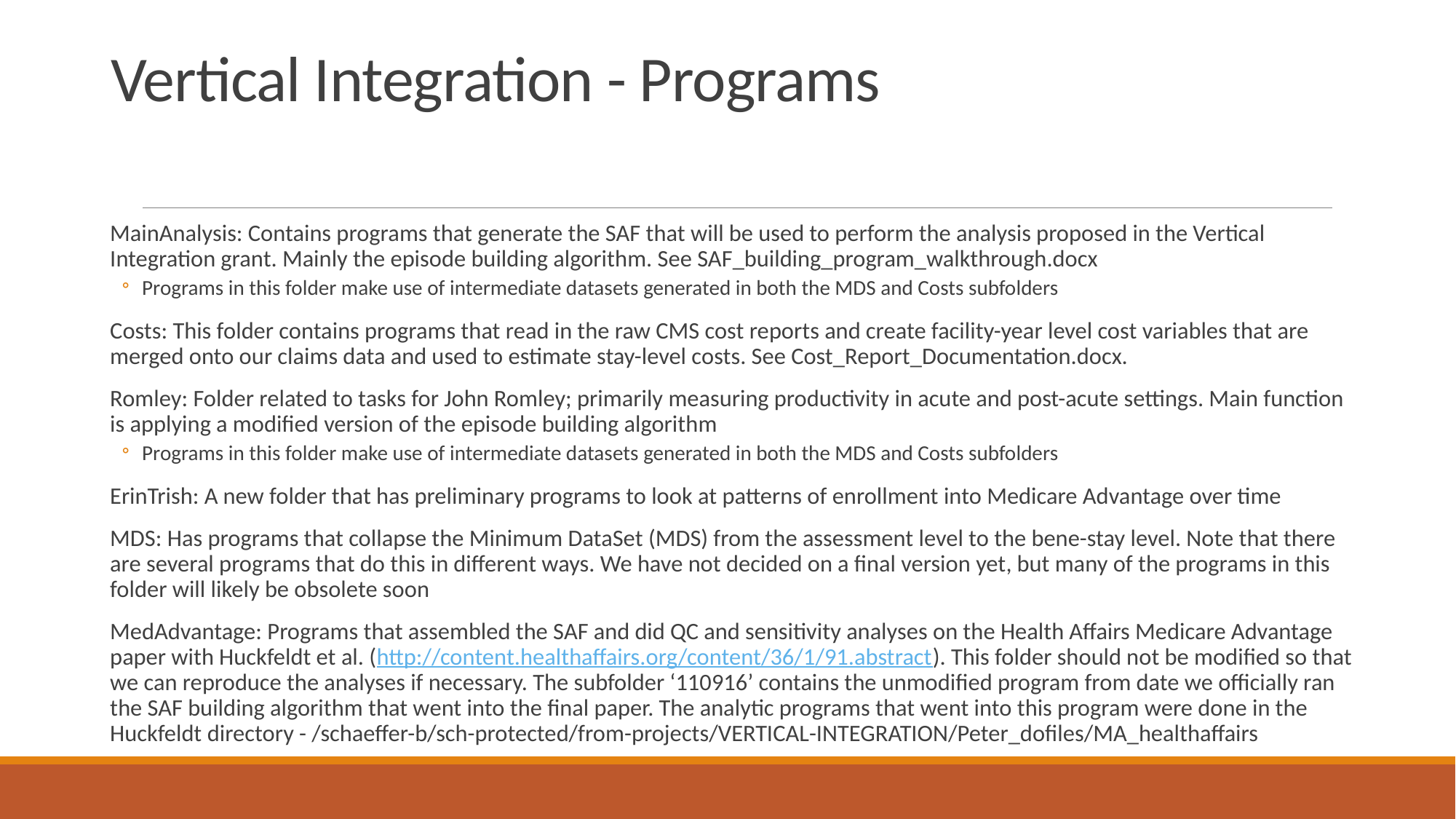

# Vertical Integration - Programs
MainAnalysis: Contains programs that generate the SAF that will be used to perform the analysis proposed in the Vertical Integration grant. Mainly the episode building algorithm. See SAF_building_program_walkthrough.docx
Programs in this folder make use of intermediate datasets generated in both the MDS and Costs subfolders
Costs: This folder contains programs that read in the raw CMS cost reports and create facility-year level cost variables that are merged onto our claims data and used to estimate stay-level costs. See Cost_Report_Documentation.docx.
Romley: Folder related to tasks for John Romley; primarily measuring productivity in acute and post-acute settings. Main function is applying a modified version of the episode building algorithm
Programs in this folder make use of intermediate datasets generated in both the MDS and Costs subfolders
ErinTrish: A new folder that has preliminary programs to look at patterns of enrollment into Medicare Advantage over time
MDS: Has programs that collapse the Minimum DataSet (MDS) from the assessment level to the bene-stay level. Note that there are several programs that do this in different ways. We have not decided on a final version yet, but many of the programs in this folder will likely be obsolete soon
MedAdvantage: Programs that assembled the SAF and did QC and sensitivity analyses on the Health Affairs Medicare Advantage paper with Huckfeldt et al. (http://content.healthaffairs.org/content/36/1/91.abstract). This folder should not be modified so that we can reproduce the analyses if necessary. The subfolder ‘110916’ contains the unmodified program from date we officially ran the SAF building algorithm that went into the final paper. The analytic programs that went into this program were done in the Huckfeldt directory - /schaeffer-b/sch-protected/from-projects/VERTICAL-INTEGRATION/Peter_dofiles/MA_healthaffairs